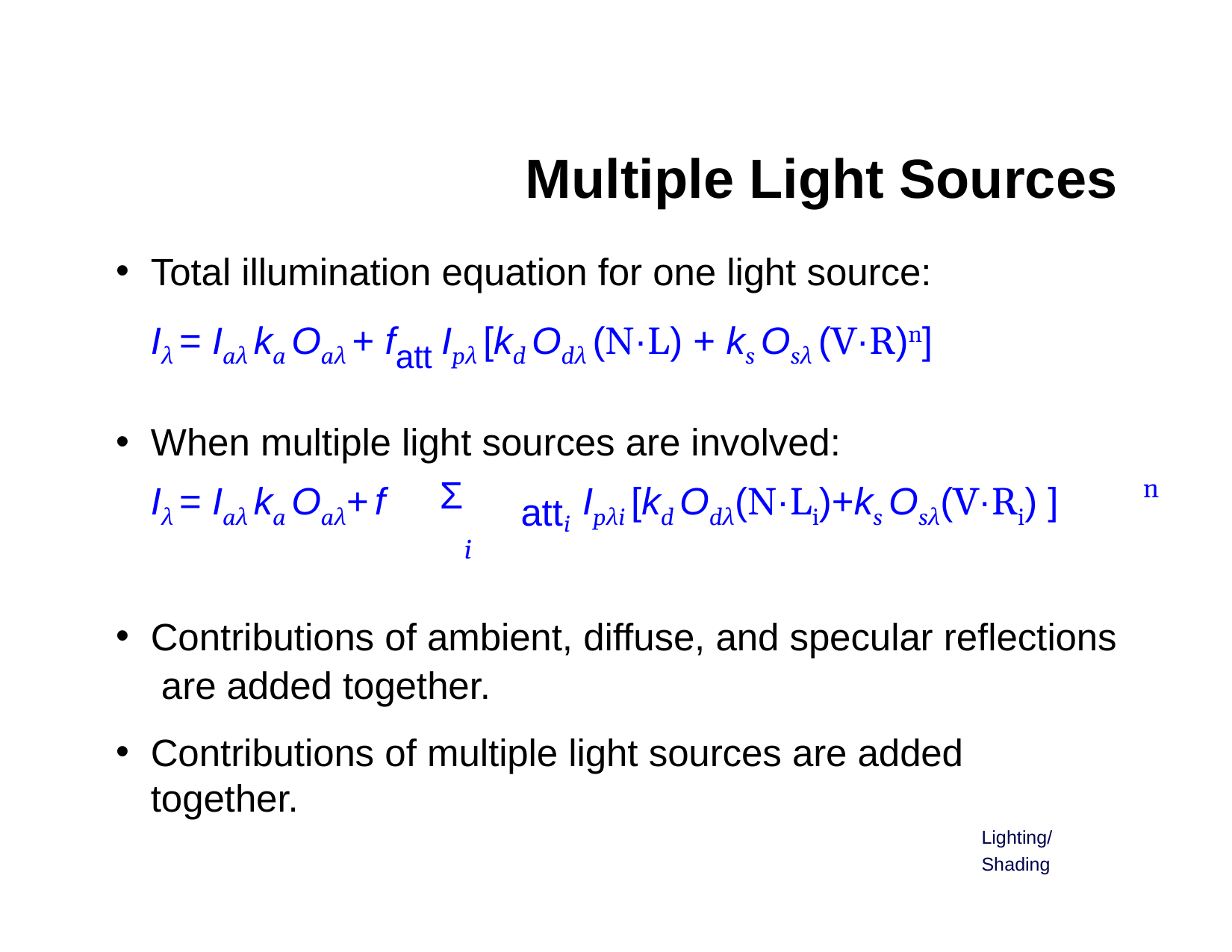

# Multiple Light Sources
Total illumination equation for one light source:
Iλ = Iaλ ka Oaλ + fatt Ipλ [kd Odλ (N·L) + ks Osλ (V·R)n]
When multiple light sources are involved:
Σ
n
Iλ = Iaλ ka Oaλ+	f
Ipλi [kd Odλ(N·Li)+ks Osλ(V·Ri) ]
att
i
i

Contributions of ambient, diffuse, and specular reflections  are added together.
Contributions of multiple light sources are added together.
Lighting/Shading